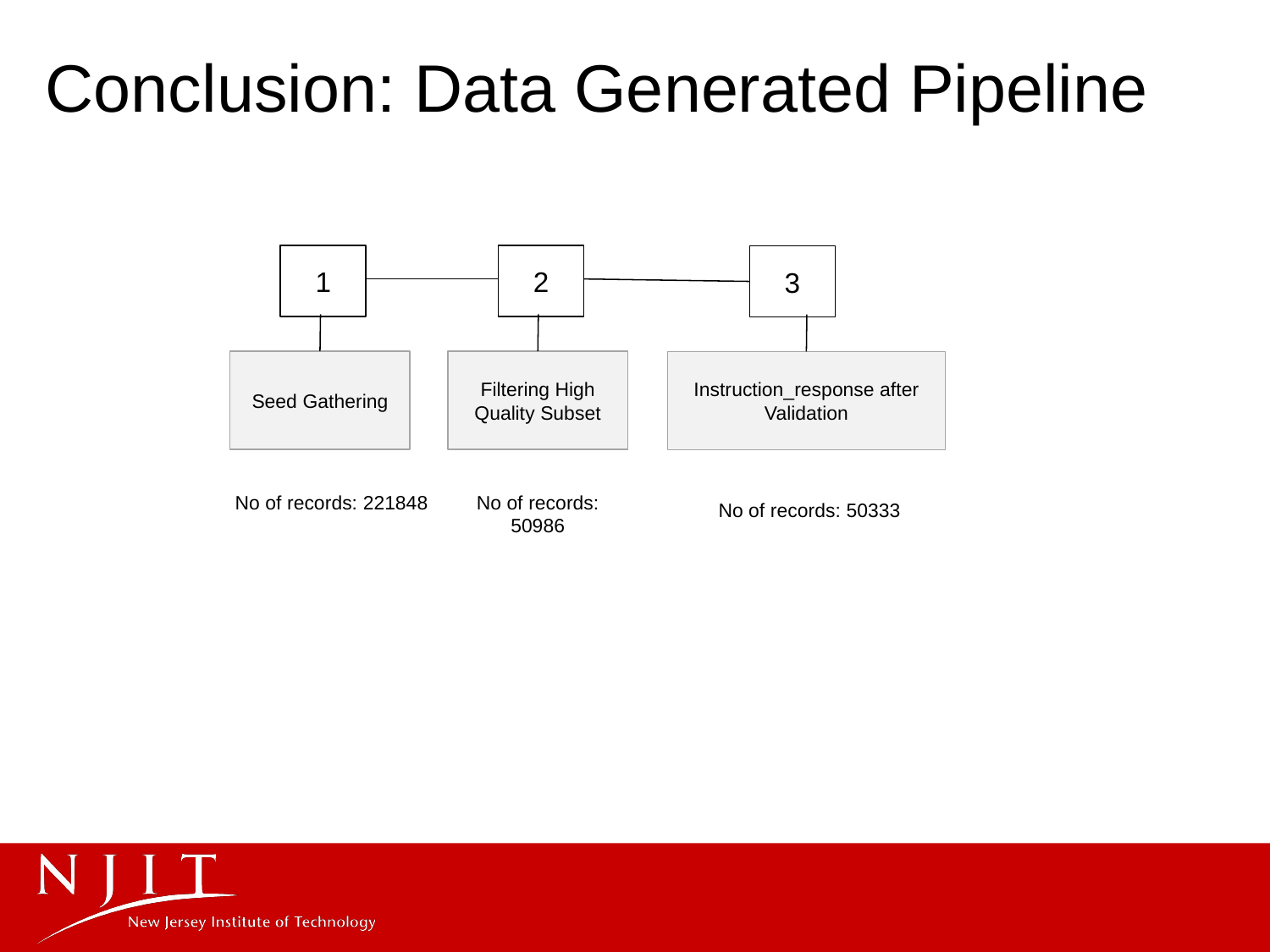

# Conclusion: Data Generated Pipeline
1
2
3
Seed Gathering
Filtering High Quality Subset
Instruction_response after Validation
No of records: 221848
No of records: 50986

No of records: 50333